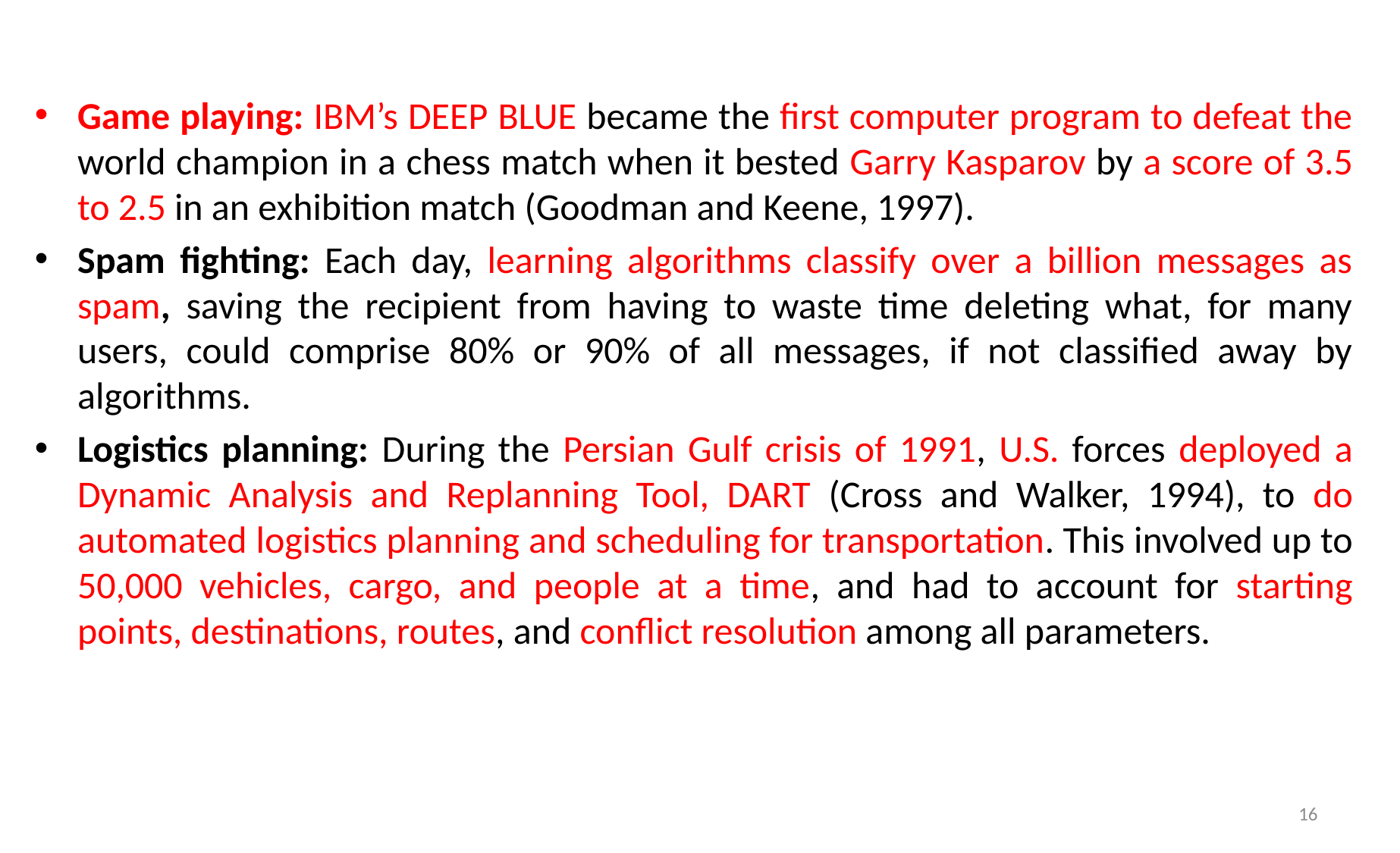

Game playing: IBM’s DEEP BLUE became the first computer program to defeat the world champion in a chess match when it bested Garry Kasparov by a score of 3.5 to 2.5 in an exhibition match (Goodman and Keene, 1997).
Spam fighting: Each day, learning algorithms classify over a billion messages as spam, saving the recipient from having to waste time deleting what, for many users, could comprise 80% or 90% of all messages, if not classified away by algorithms.
Logistics planning: During the Persian Gulf crisis of 1991, U.S. forces deployed a Dynamic Analysis and Replanning Tool, DART (Cross and Walker, 1994), to do automated logistics planning and scheduling for transportation. This involved up to 50,000 vehicles, cargo, and people at a time, and had to account for starting points, destinations, routes, and conflict resolution among all parameters.
16